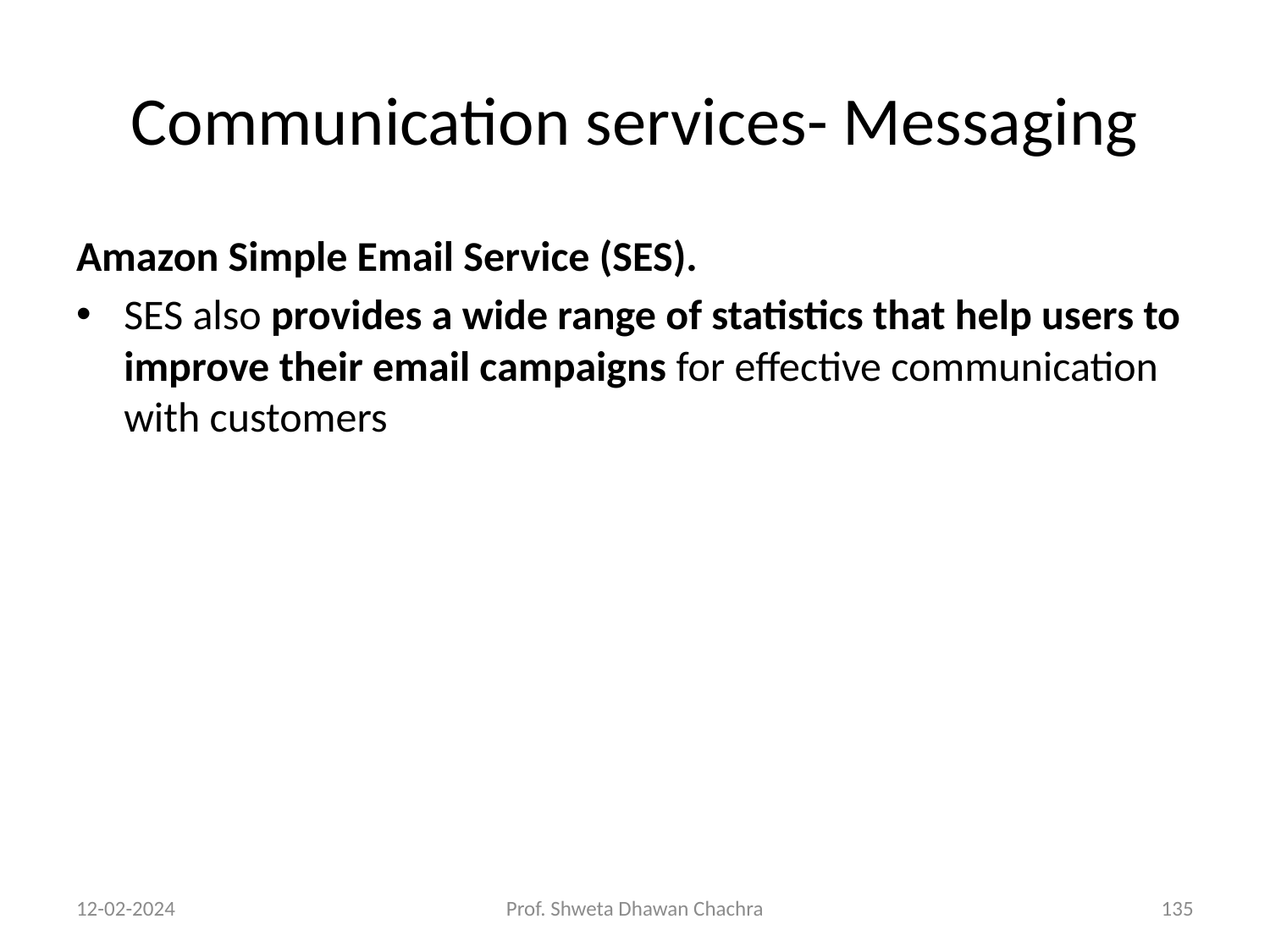

# Communication services- Messaging
Amazon Simple Email Service (SES).
SES also provides a wide range of statistics that help users to improve their email campaigns for effective communication with customers
12-02-2024
Prof. Shweta Dhawan Chachra
135